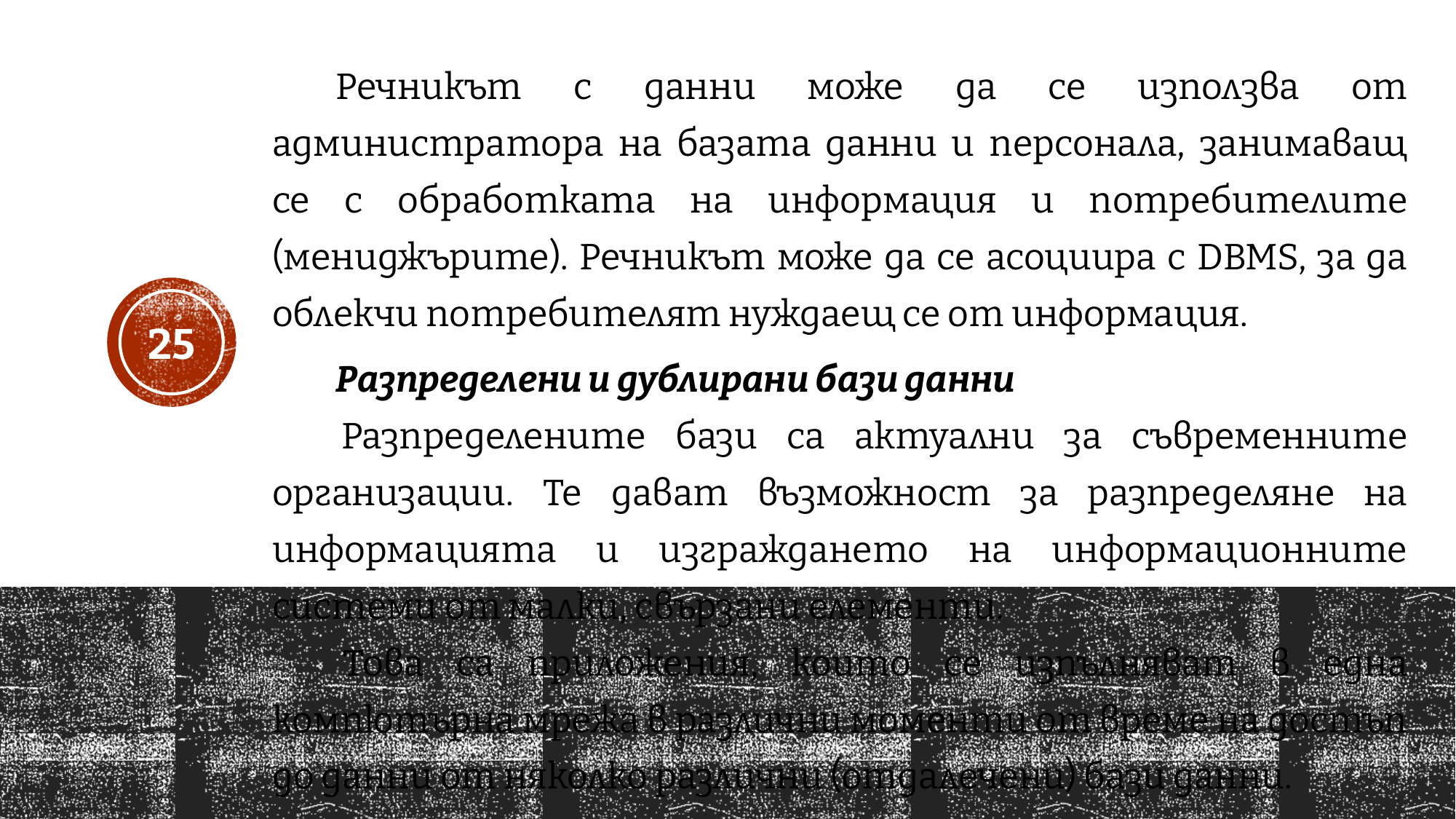

Речникът с данни може да се използва от администратора на базата данни и персонала, занимаващ се с обработката на информация и потребителите (мениджърите). Речникът може да се асоциира с DBMS, за да облекчи потребителят нуждаещ се от информация.
Разпределени и дублирани бази данни
 Разпределените бази са актуални за съвременните организации. Те дават възможност за разпределяне на информацията и изграждането на информационните системи от малки, свързани елементи.
 Това са приложения, които се изпълняват в една компютърна мрежа в различни моменти от време на достъп до данни от няколко различни (отдалечени) бази данни.
25